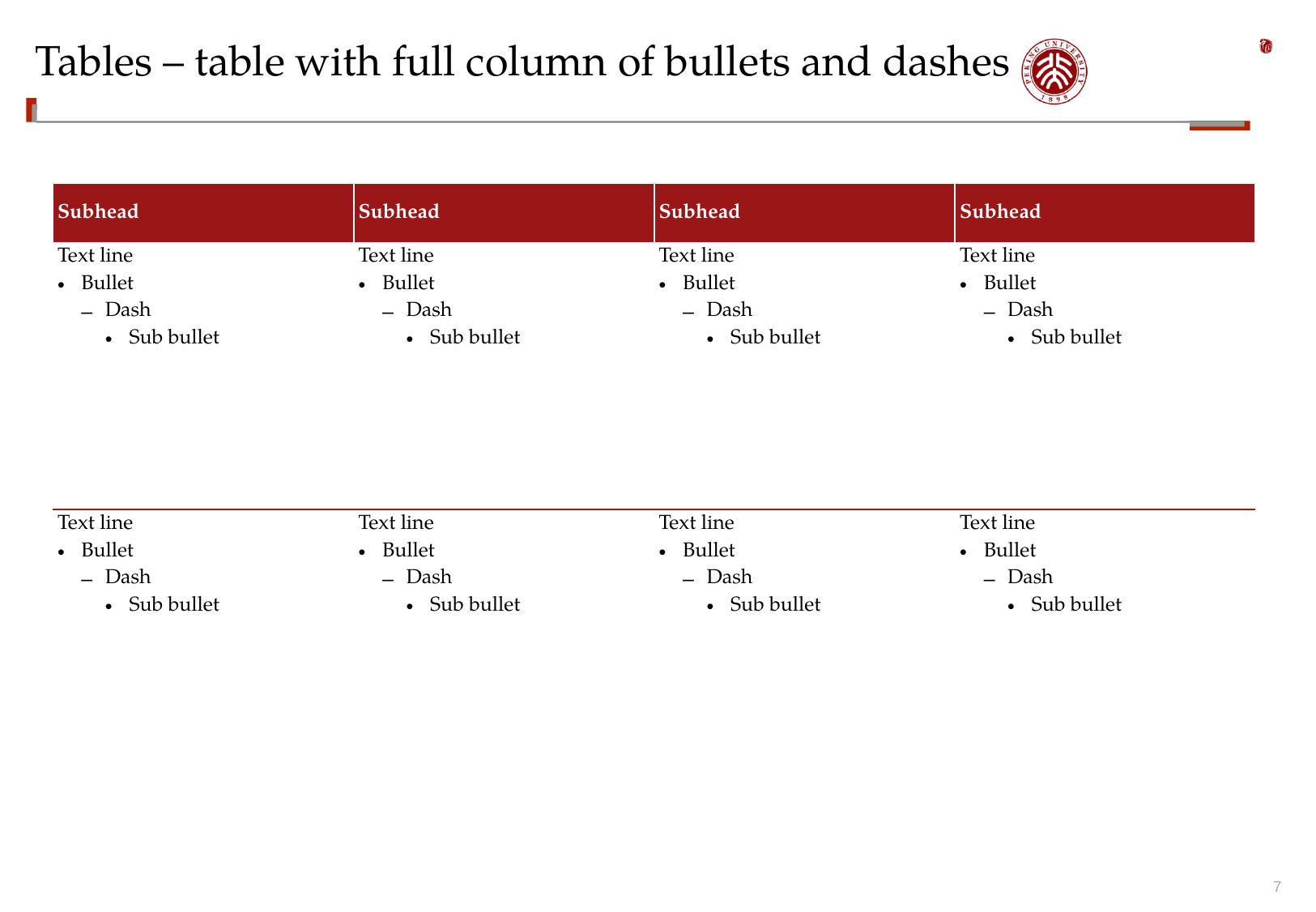

# Tables – table with full column of bullets and dashes
| Subhead | Subhead | Subhead | Subhead |
| --- | --- | --- | --- |
| Text line Bullet Dash Sub bullet | Text line Bullet Dash Sub bullet | Text line Bullet Dash Sub bullet | Text line Bullet Dash Sub bullet |
| Text line Bullet Dash Sub bullet | Text line Bullet Dash Sub bullet | Text line Bullet Dash Sub bullet | Text line Bullet Dash Sub bullet |